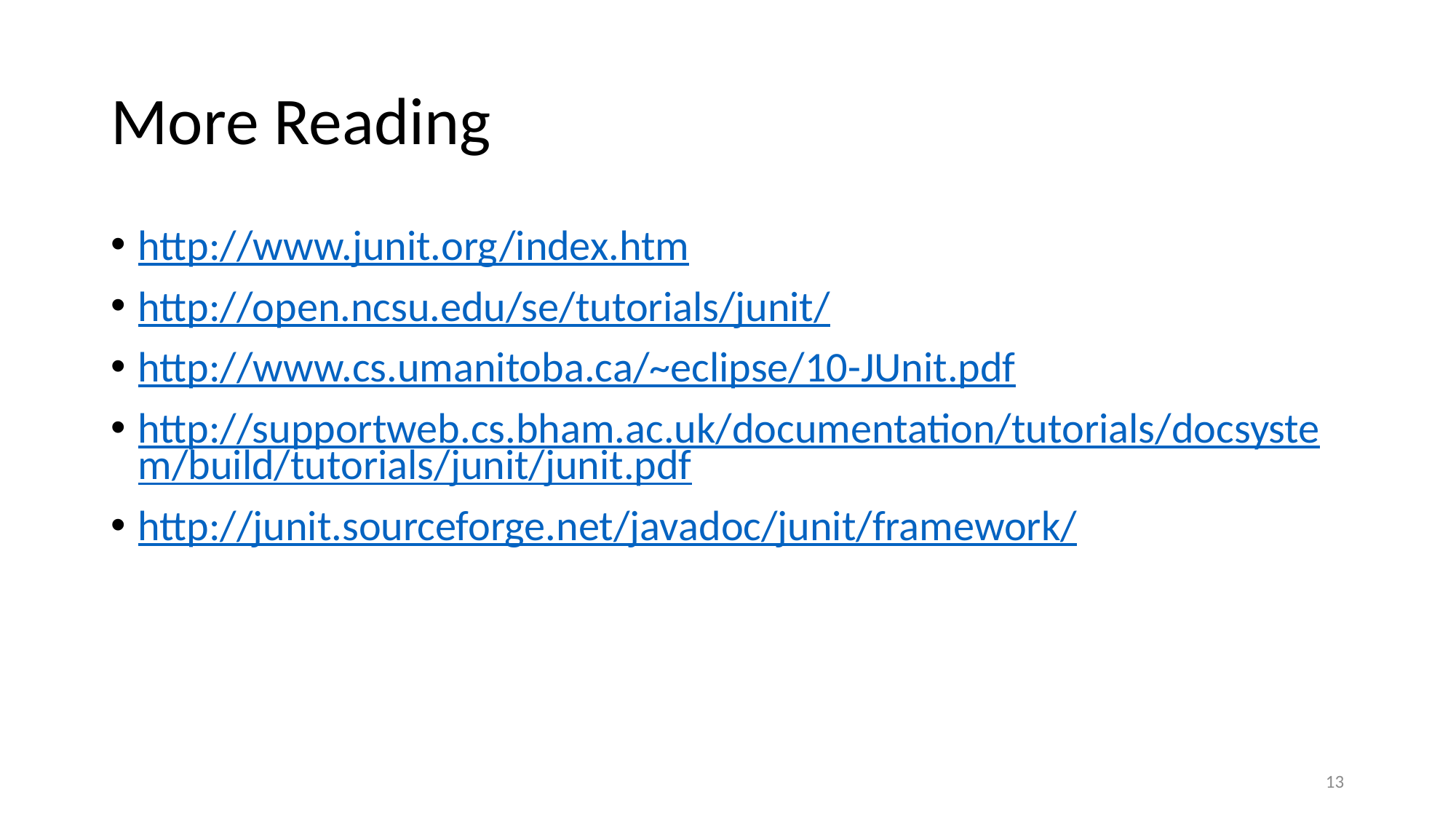

# More Reading
http://www.junit.org/index.htm
http://open.ncsu.edu/se/tutorials/junit/
http://www.cs.umanitoba.ca/~eclipse/10-JUnit.pdf
http://supportweb.cs.bham.ac.uk/documentation/tutorials/docsystem/build/tutorials/junit/junit.pdf
http://junit.sourceforge.net/javadoc/junit/framework/

13